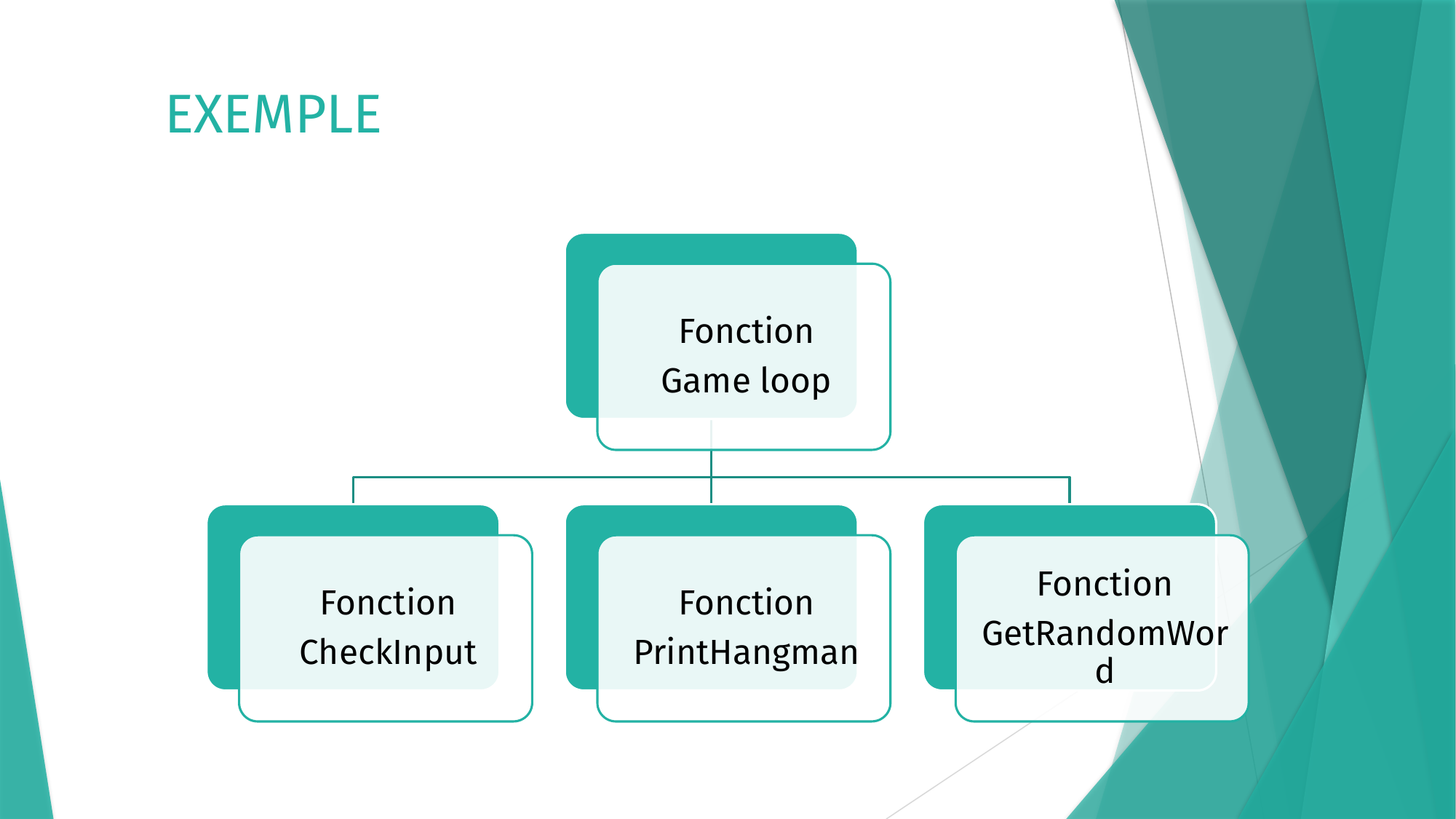

EXEMPLE
Fonction
Game loop
Fonction
CheckInput
Fonction
PrintHangman
Fonction
GetRandomWord